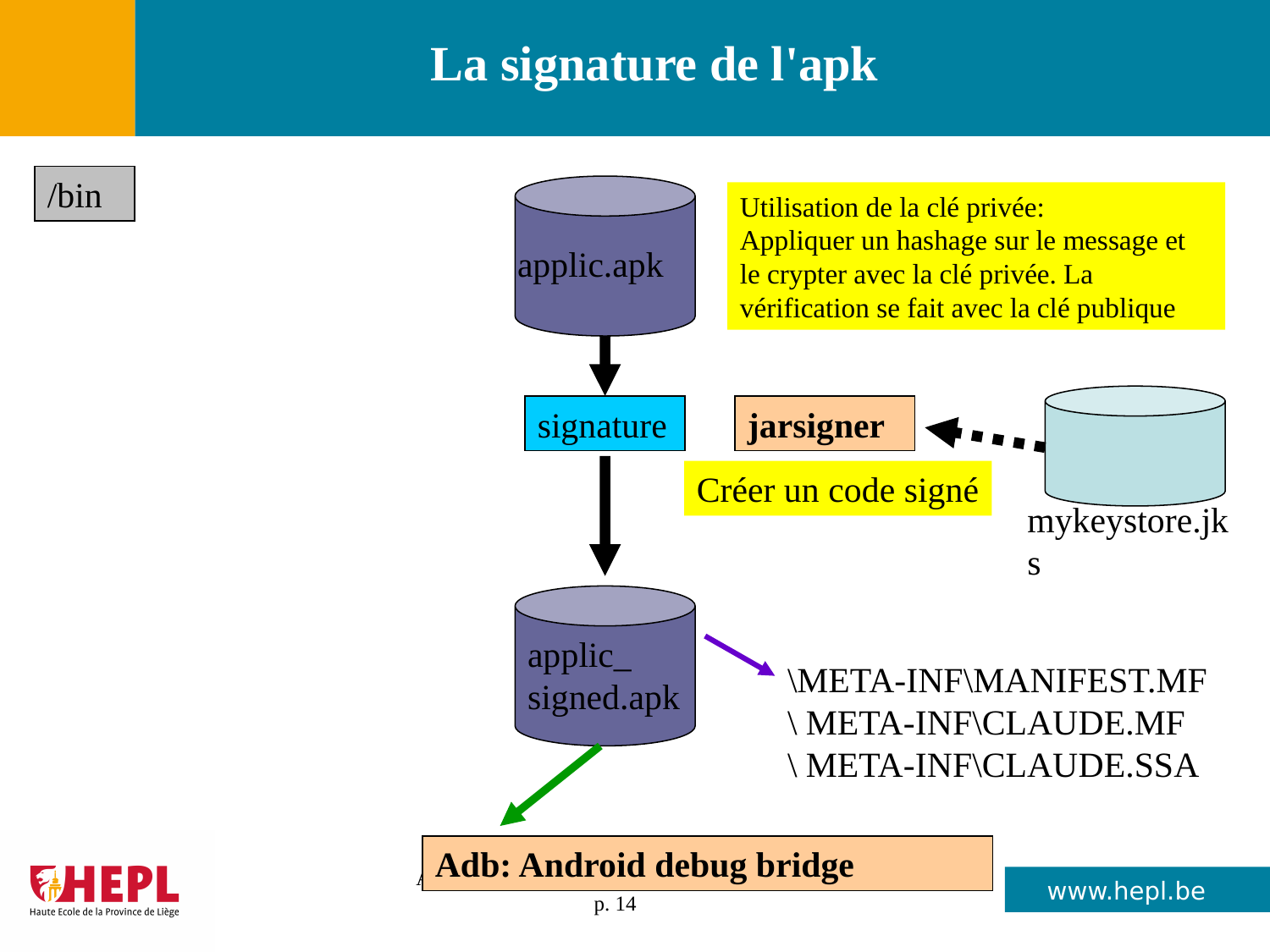

La signature de l'apk
/bin

Utilisation de la clé privée:
Appliquer un hashage sur le message et le crypter avec la clé privée. La vérification se fait avec la clé publique
applic.apk

signature
jarsigner

Créer un code signé
mykeystore.jks

applic_
signed.apk

\META-INF\MANIFEST.MF
\ META-INF\CLAUDE.MF
\ META-INF\CLAUDE.SSA

Adb: Android debug bridge
Android: développement  – C.Charlet – 2023 – p. 14